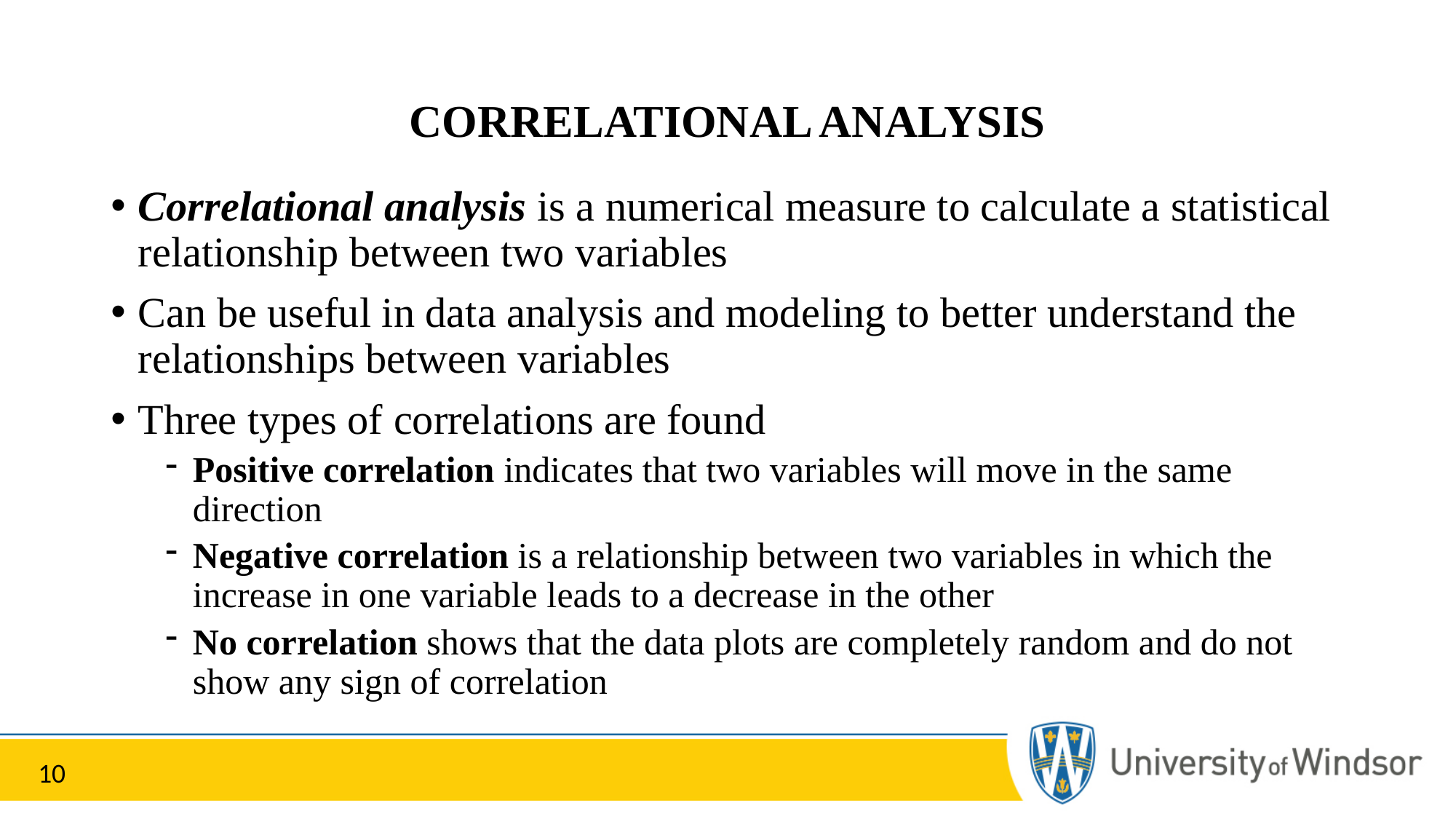

# CORRELATIONAL ANALYSIS
Correlational analysis is a numerical measure to calculate a statistical relationship between two variables
Can be useful in data analysis and modeling to better understand the relationships between variables
Three types of correlations are found
Positive correlation indicates that two variables will move in the same direction
Negative correlation is a relationship between two variables in which the increase in one variable leads to a decrease in the other
No correlation shows that the data plots are completely random and do not show any sign of correlation

10